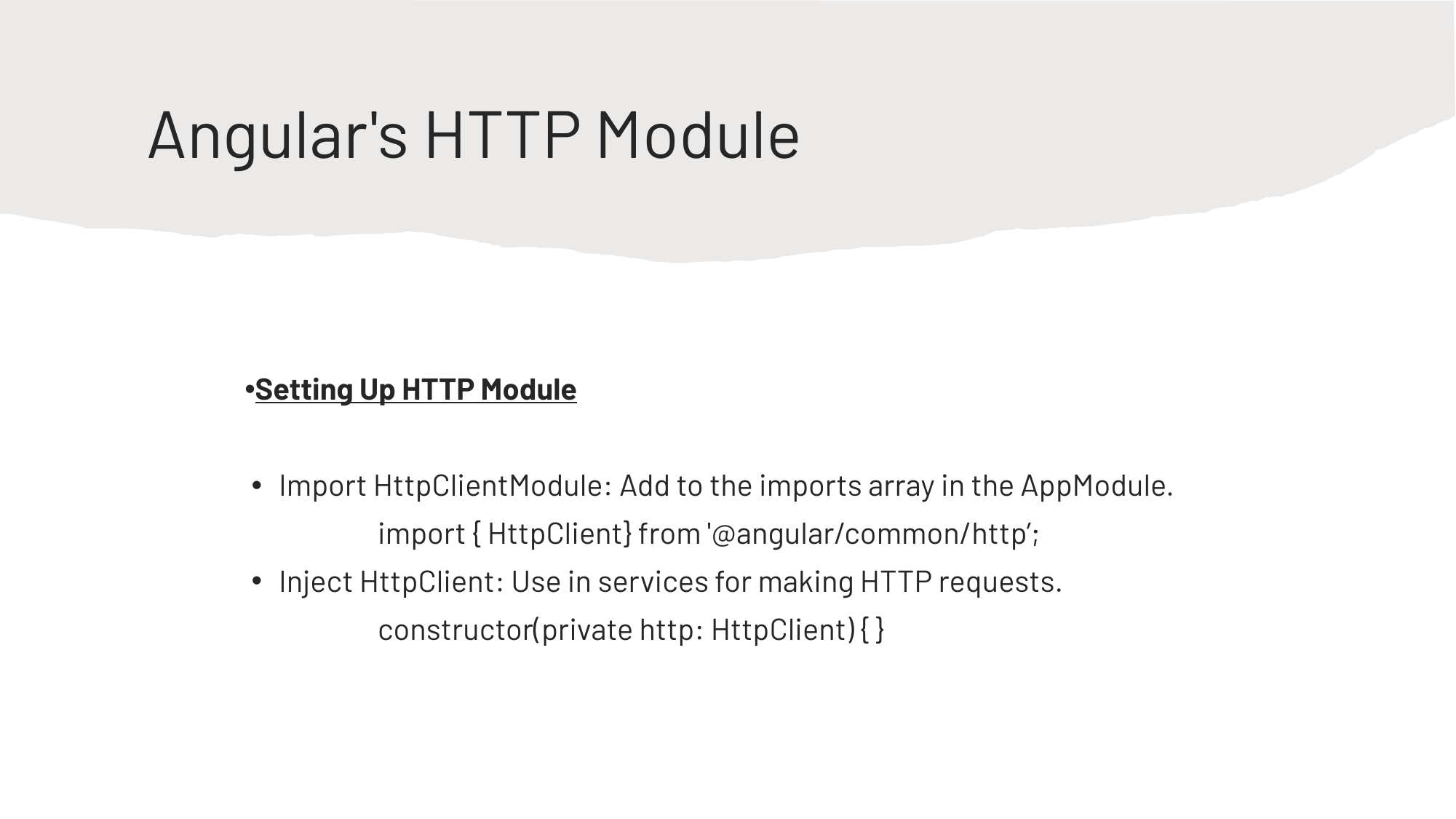

# Angular's HTTP Module
Setting Up HTTP Module

Import HttpClientModule: Add to the imports array in the AppModule.
	    import { HttpClient} from '@angular/common/http’;
Inject HttpClient: Use in services for making HTTP requests.
	    constructor(private http: HttpClient) { }